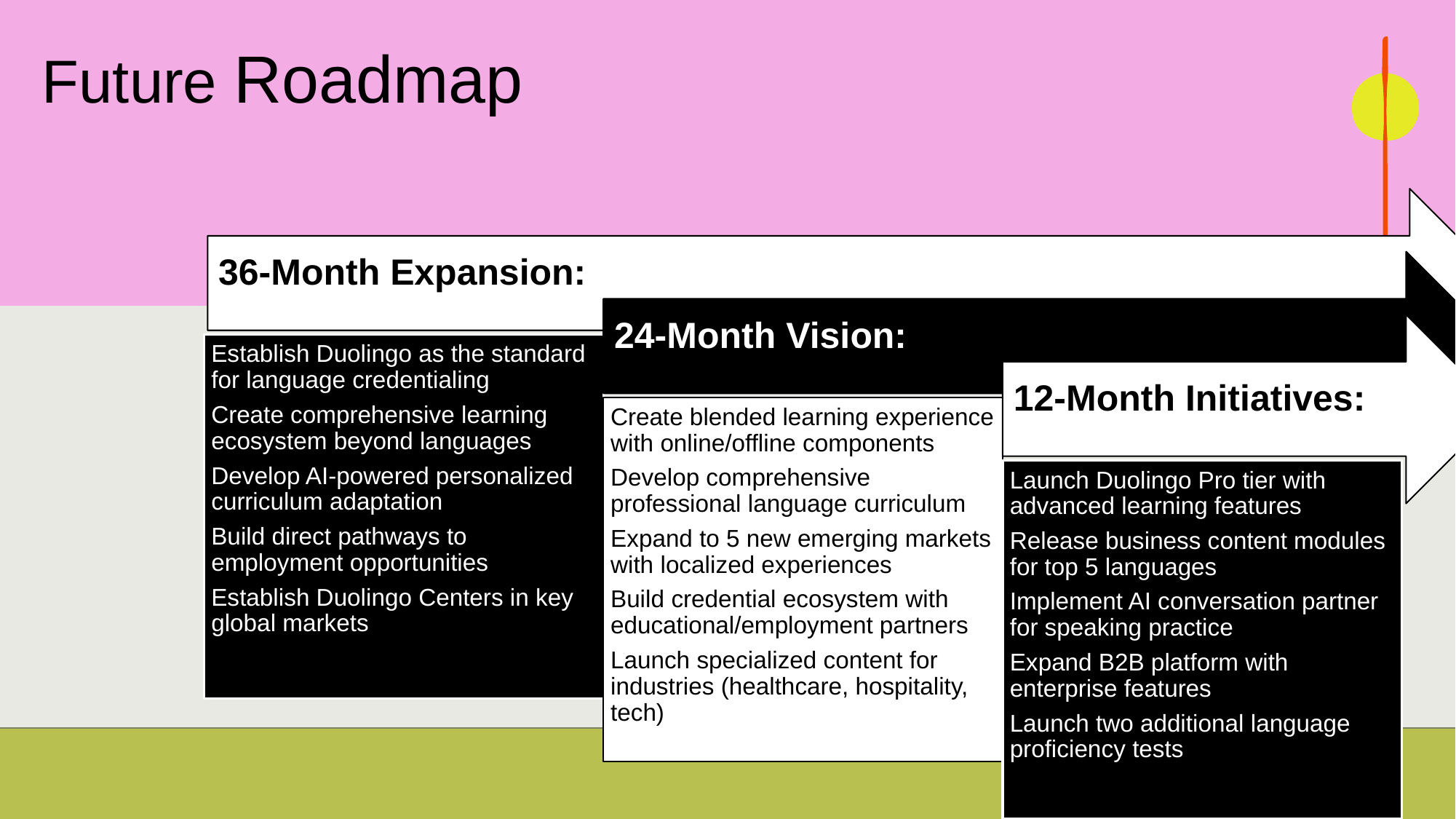

Future Roadmap
36-Month Expansion:
Establish Duolingo as the standard for language credentialing
Create comprehensive learning ecosystem beyond languages
Develop AI-powered personalized curriculum adaptation
Build direct pathways to employment opportunities
Establish Duolingo Centers in key global markets
24-Month Vision:
Create blended learning experience with online/offline components
Develop comprehensive professional language curriculum
Expand to 5 new emerging markets with localized experiences
Build credential ecosystem with educational/employment partners
Launch specialized content for industries (healthcare, hospitality, tech)
12-Month Initiatives:
Launch Duolingo Pro tier with advanced learning features
Release business content modules for top 5 languages
Implement AI conversation partner for speaking practice
Expand B2B platform with enterprise features
Launch two additional language proficiency tests